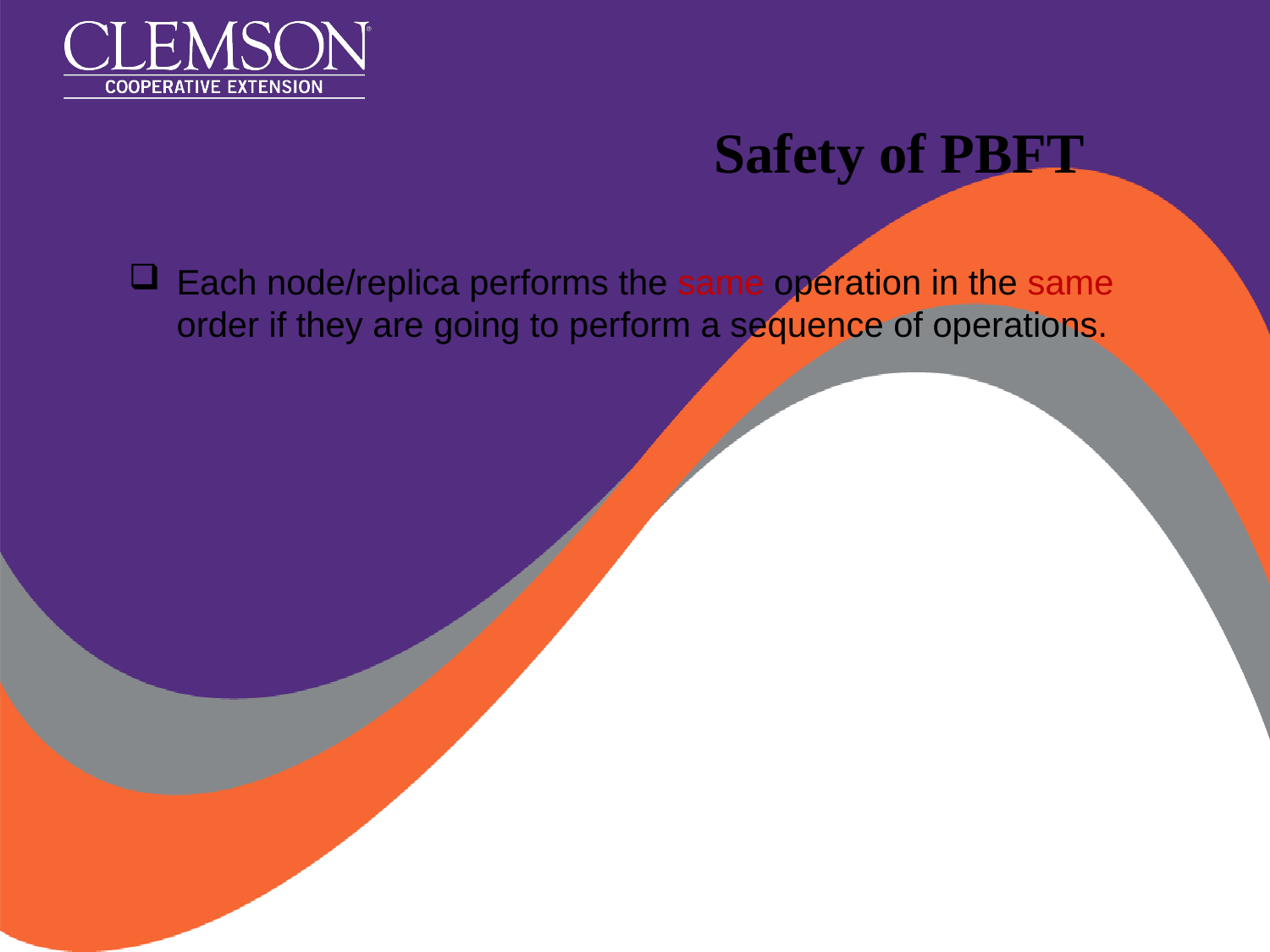

# Safety of PBFT
Each node/replica performs the same operation in the same order if they are going to perform a sequence of operations.